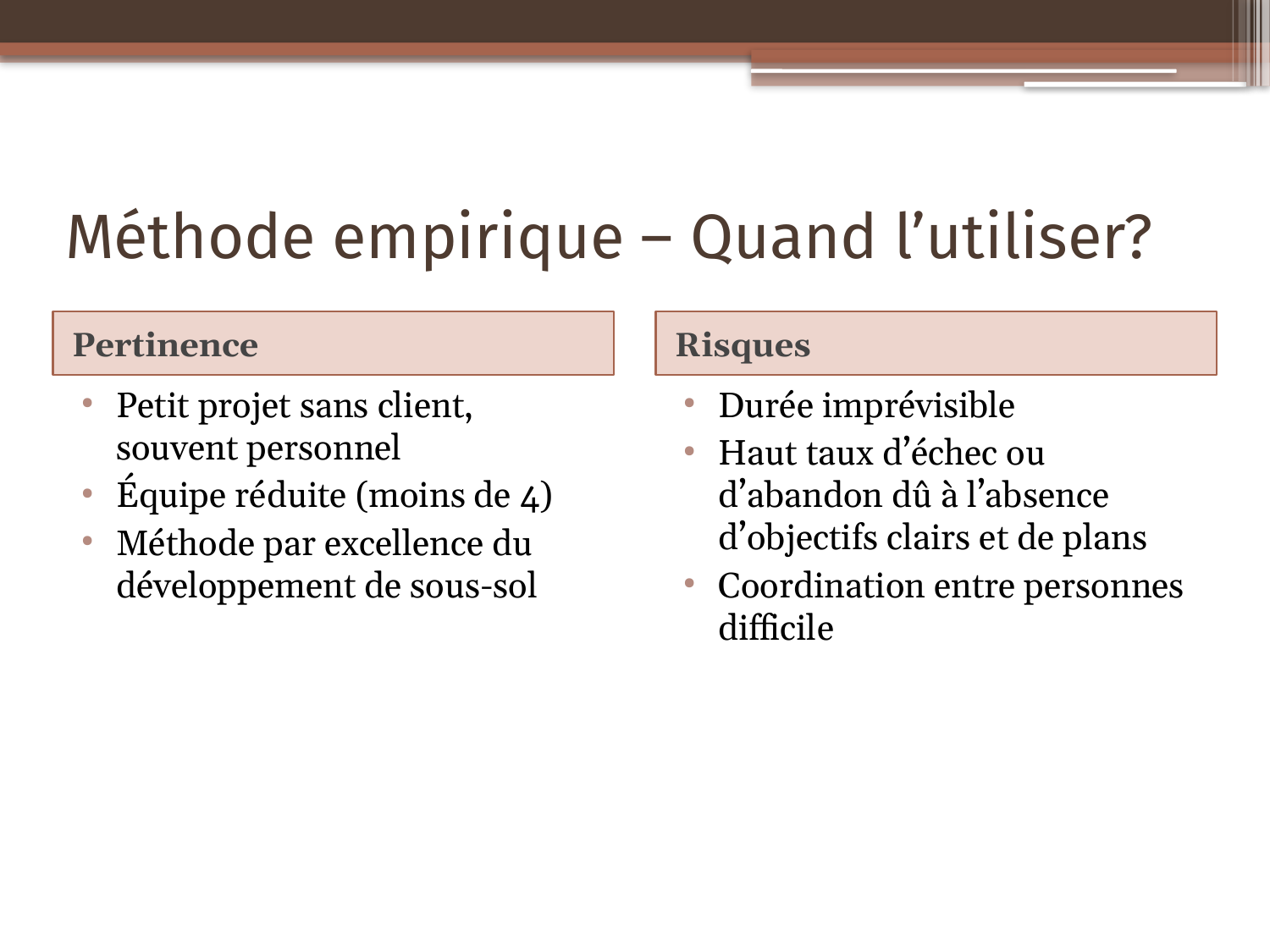

# Méthode empirique – Quand l’utiliser?
Pertinence
Risques
Petit projet sans client, souvent personnel
Équipe réduite (moins de 4)
Méthode par excellence du développement de sous-sol
Durée imprévisible
Haut taux d’échec ou d’abandon dû à l’absence d’objectifs clairs et de plans
Coordination entre personnes difficile